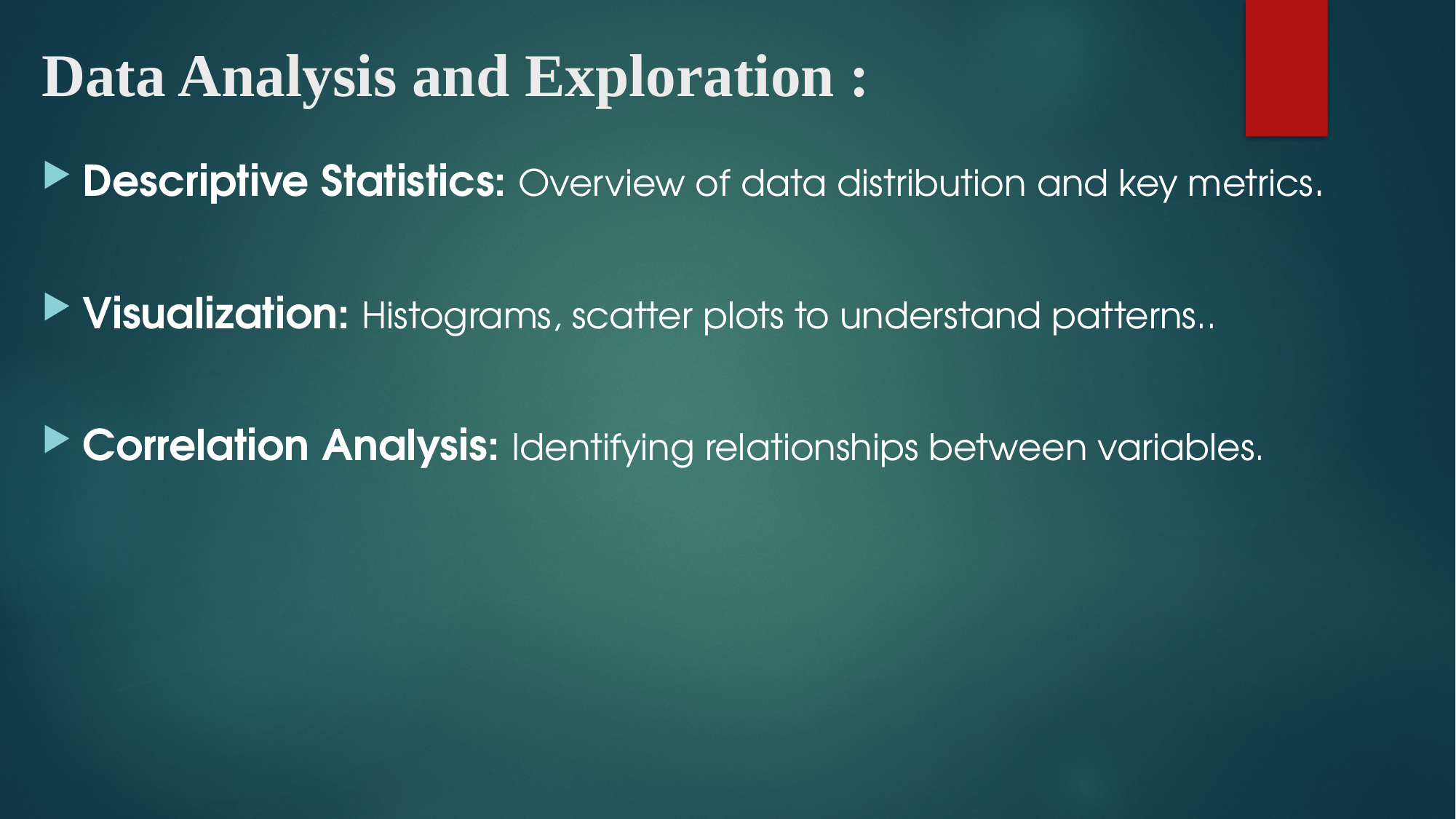

# Data Analysis and Exploration :
Descriptive Statistics: Overview of data distribution and key metrics.

Visualization: Histograms, scatter plots to understand patterns..

Correlation Analysis: Identifying relationships between variables.